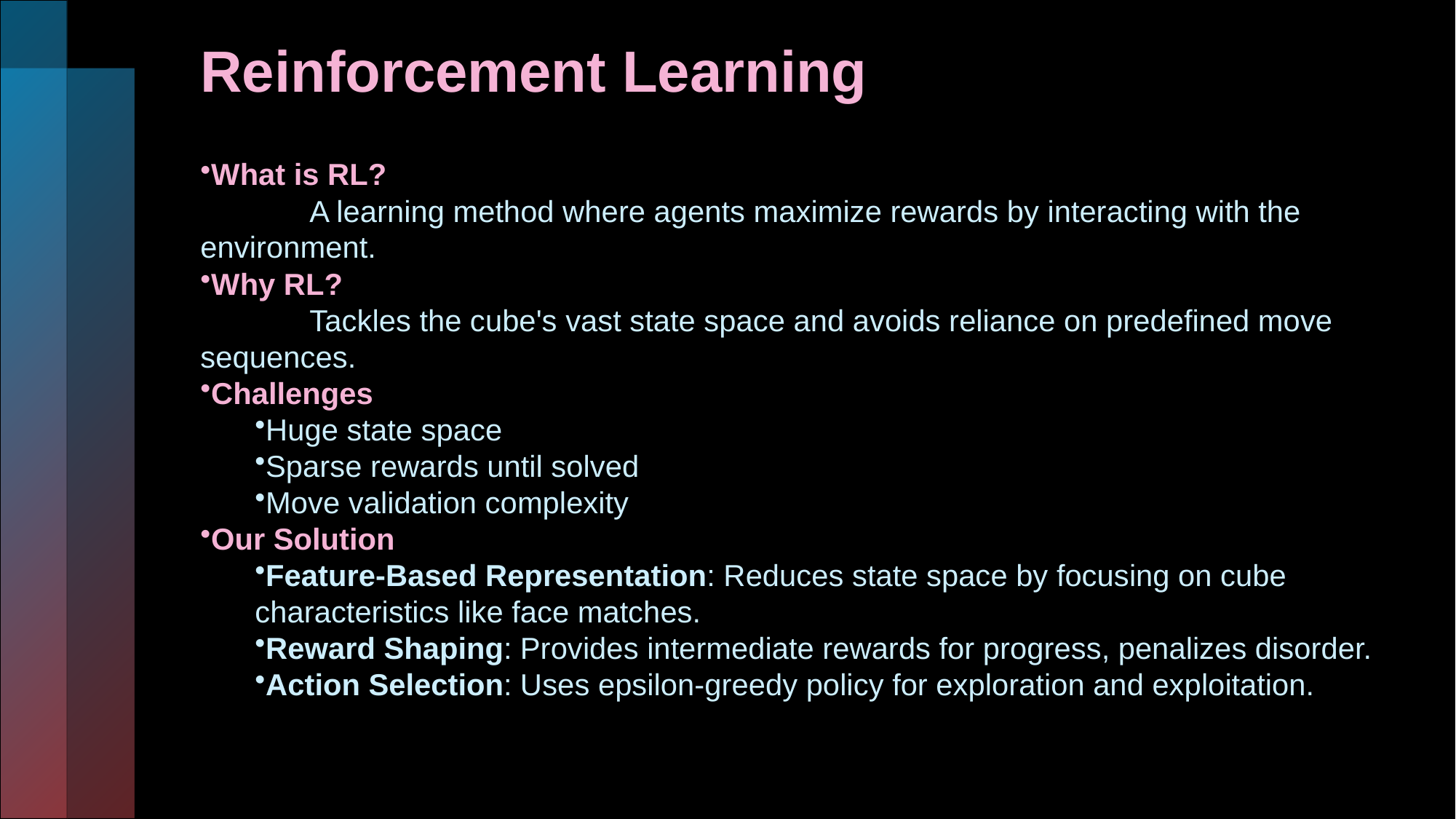

# Reinforcement Learning
What is RL?
	A learning method where agents maximize rewards by interacting with the environment.
Why RL?
	Tackles the cube's vast state space and avoids reliance on predefined move sequences.
Challenges
Huge state space
Sparse rewards until solved
Move validation complexity
Our Solution
Feature-Based Representation: Reduces state space by focusing on cube characteristics like face matches.
Reward Shaping: Provides intermediate rewards for progress, penalizes disorder.
Action Selection: Uses epsilon-greedy policy for exploration and exploitation.